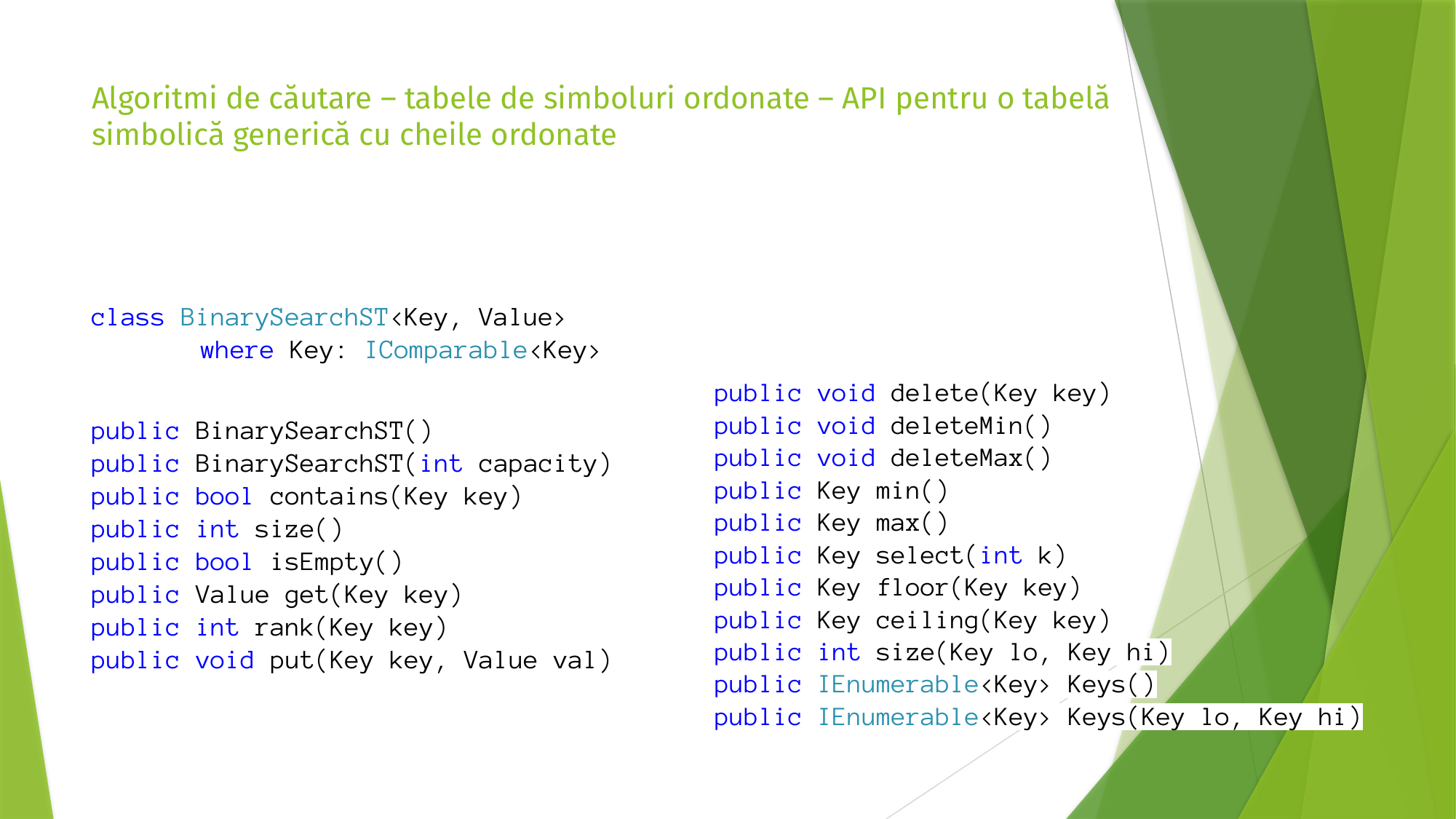

# Algoritmi de căutare – tabele de simboluri ordonate – API pentru o tabelă simbolică generică cu cheile ordonate
class BinarySearchST<Key, Value>
	where Key: IComparable<Key>
public BinarySearchST()
public BinarySearchST(int capacity)
public bool contains(Key key)
public int size()
public bool isEmpty()
public Value get(Key key)
public int rank(Key key)
public void put(Key key, Value val)
public void delete(Key key)
public void deleteMin()
public void deleteMax()
public Key min()
public Key max()
public Key select(int k)
public Key floor(Key key)
public Key ceiling(Key key)
public int size(Key lo, Key hi)
public IEnumerable<Key> Keys()
public IEnumerable<Key> Keys(Key lo, Key hi)